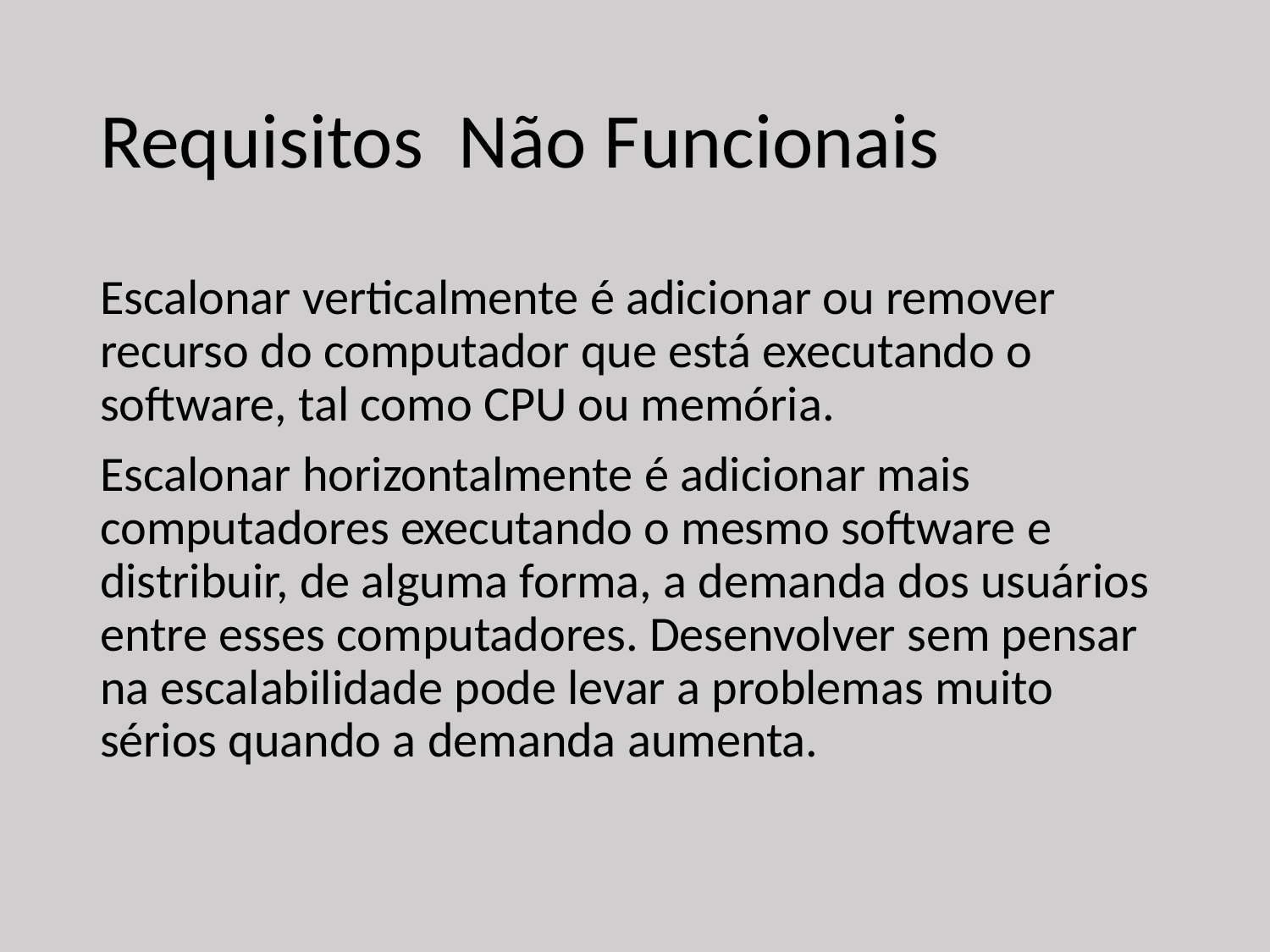

# Requisitos  Não Funcionais
Escalonar verticalmente é adicionar ou remover recurso do computador que está executando o software, tal como CPU ou memória.
Escalonar horizontalmente é adicionar mais computadores executando o mesmo software e distribuir, de alguma forma, a demanda dos usuários entre esses computadores. Desenvolver sem pensar na escalabilidade pode levar a problemas muito sérios quando a demanda aumenta.